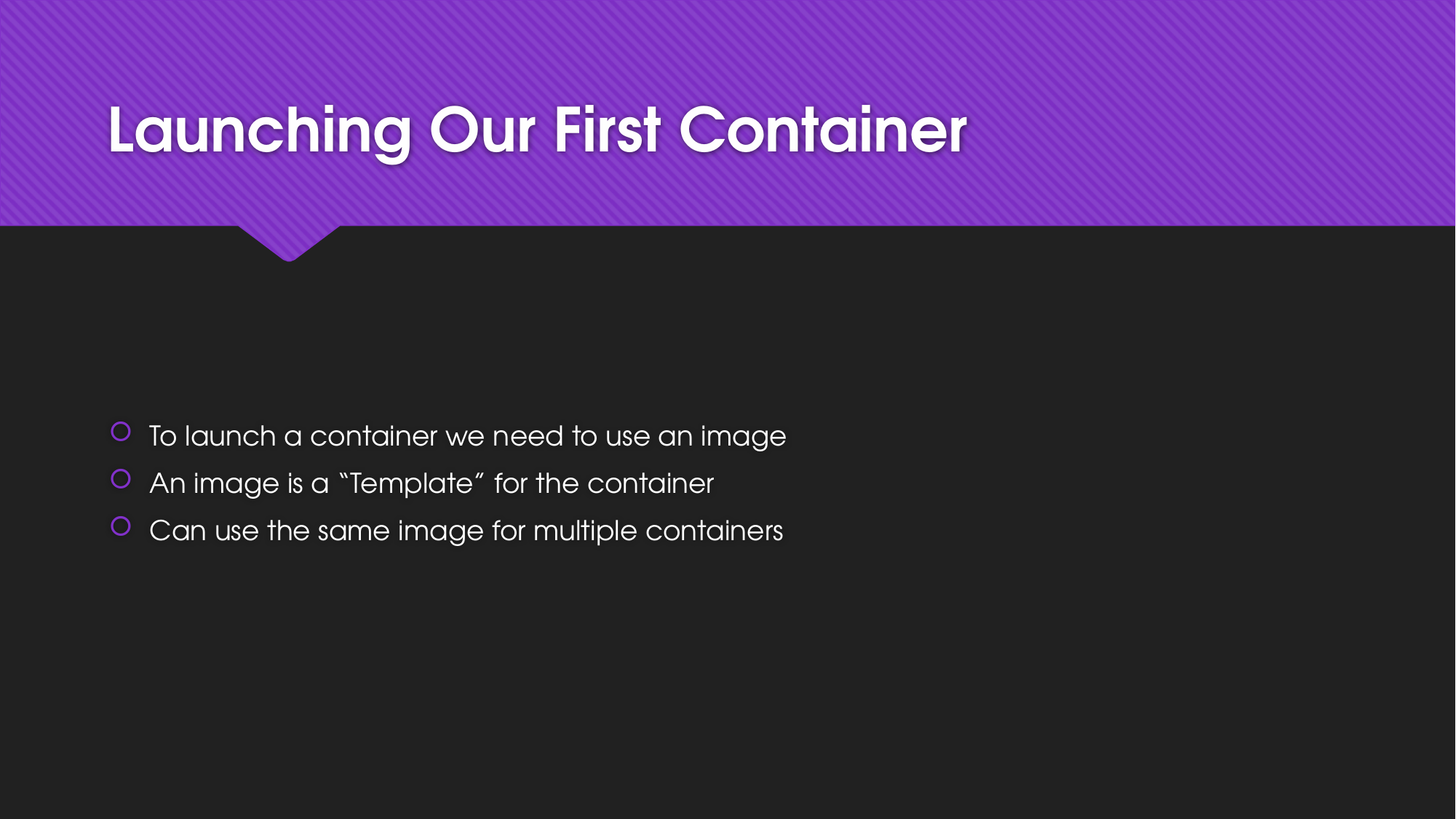

# Launching Our First Container
To launch a container we need to use an image
An image is a “Template” for the container
Can use the same image for multiple containers